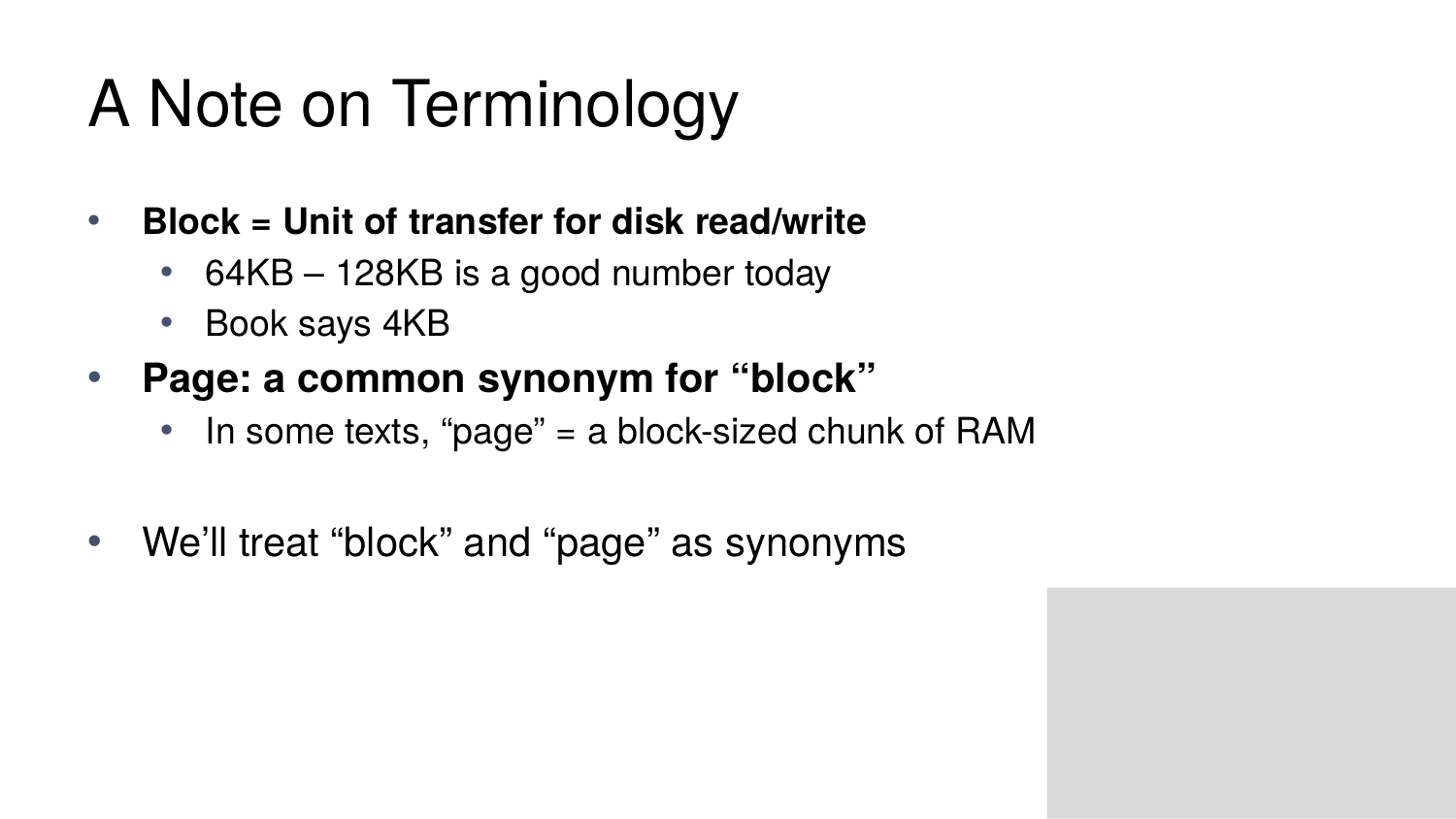

# A Note on Terminology
Block = Unit of transfer for disk read/write
64KB – 128KB is a good number today
Book says 4KB
Page: a common synonym for “block”
In some texts, “page” = a block-sized chunk of RAM

We’ll treat “block” and “page” as synonyms